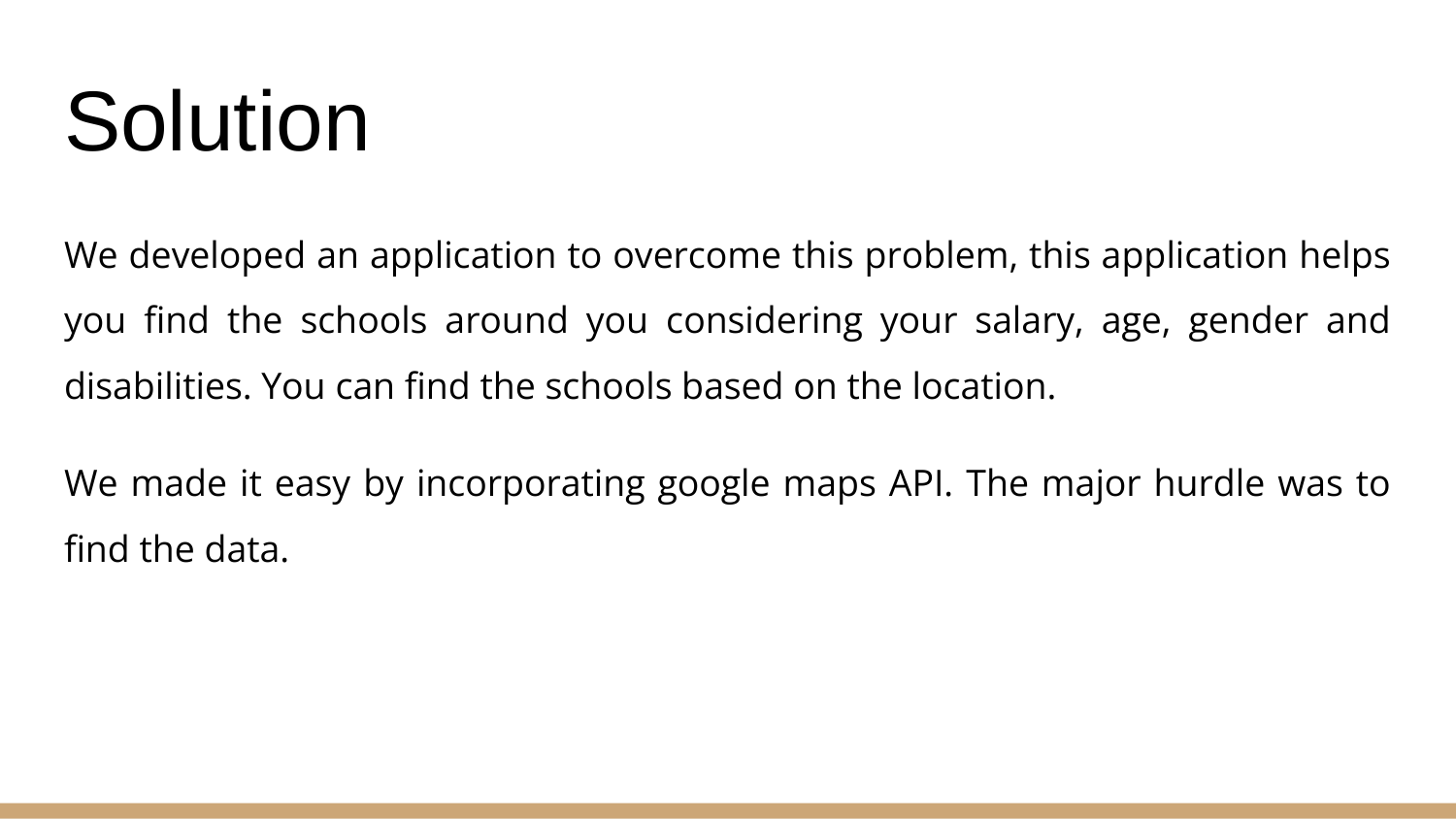

# Solution
We developed an application to overcome this problem, this application helps you find the schools around you considering your salary, age, gender and disabilities. You can find the schools based on the location.
We made it easy by incorporating google maps API. The major hurdle was to find the data.